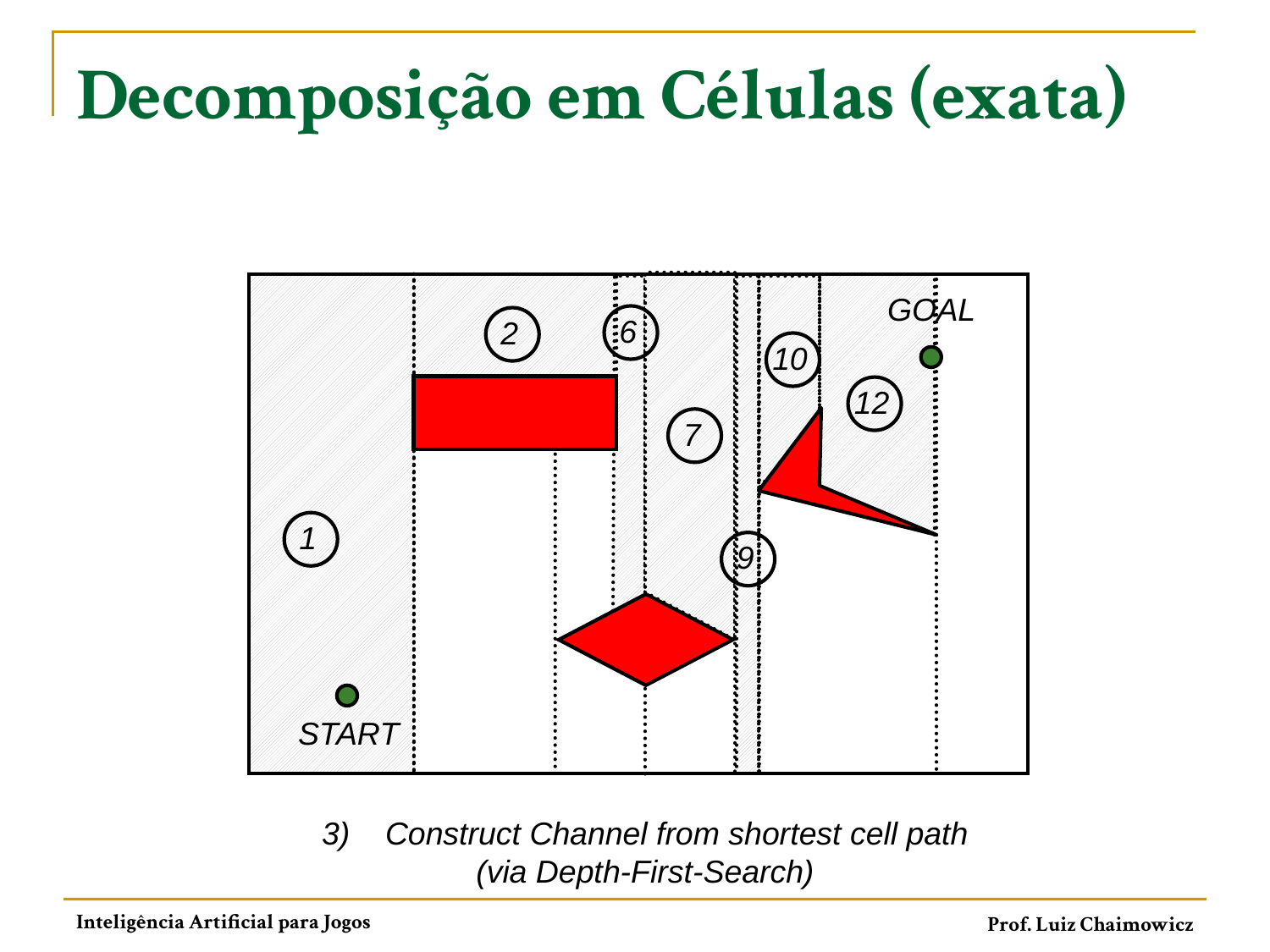

# Decomposição em Células (exata)

GOAL
6

2

10

12

7

1

9

START
Construct Channel from shortest cell path
(via Depth-First-Search)
Inteligência Artificial para Jogos